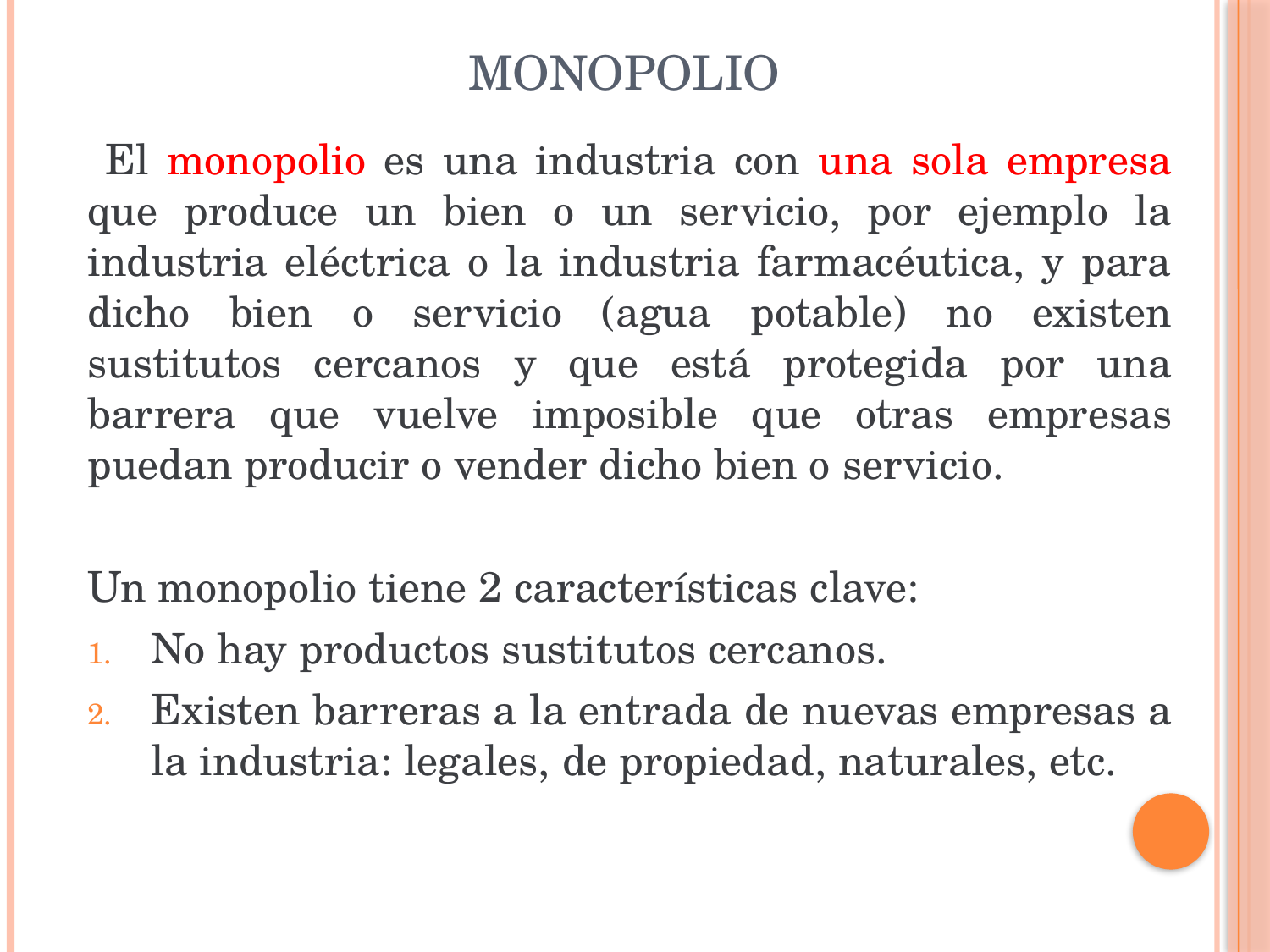

# Monopolio
 El monopolio es una industria con una sola empresa que produce un bien o un servicio, por ejemplo la industria eléctrica o la industria farmacéutica, y para dicho bien o servicio (agua potable) no existen sustitutos cercanos y que está protegida por una barrera que vuelve imposible que otras empresas puedan producir o vender dicho bien o servicio.

Un monopolio tiene 2 características clave:
No hay productos sustitutos cercanos.
Existen barreras a la entrada de nuevas empresas a la industria: legales, de propiedad, naturales, etc.